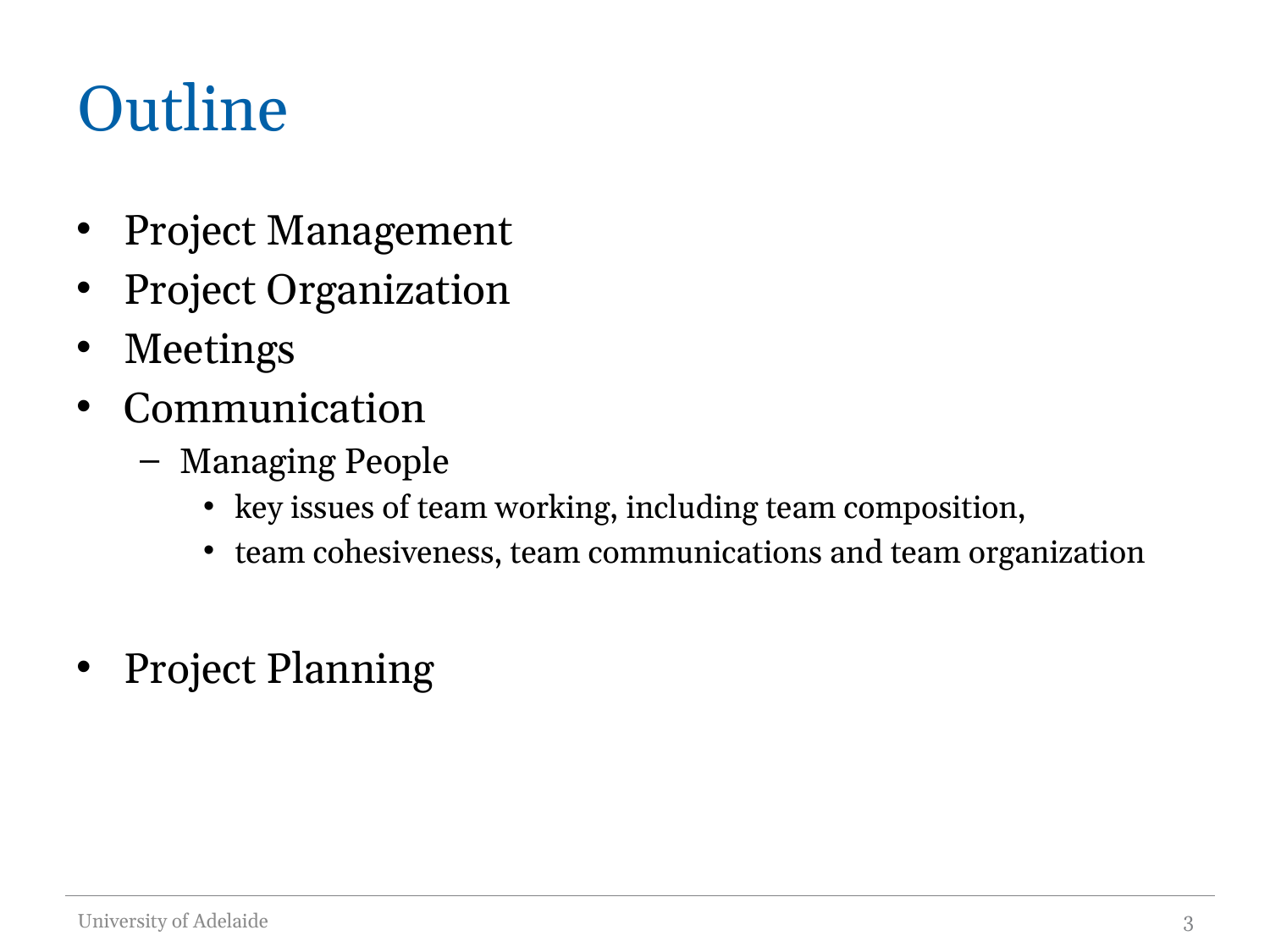

# Outline
Project Management
Project Organization
Meetings
Communication
Managing People
key issues of team working, including team composition,
team cohesiveness, team communications and team organization

Project Planning
University of Adelaide
3